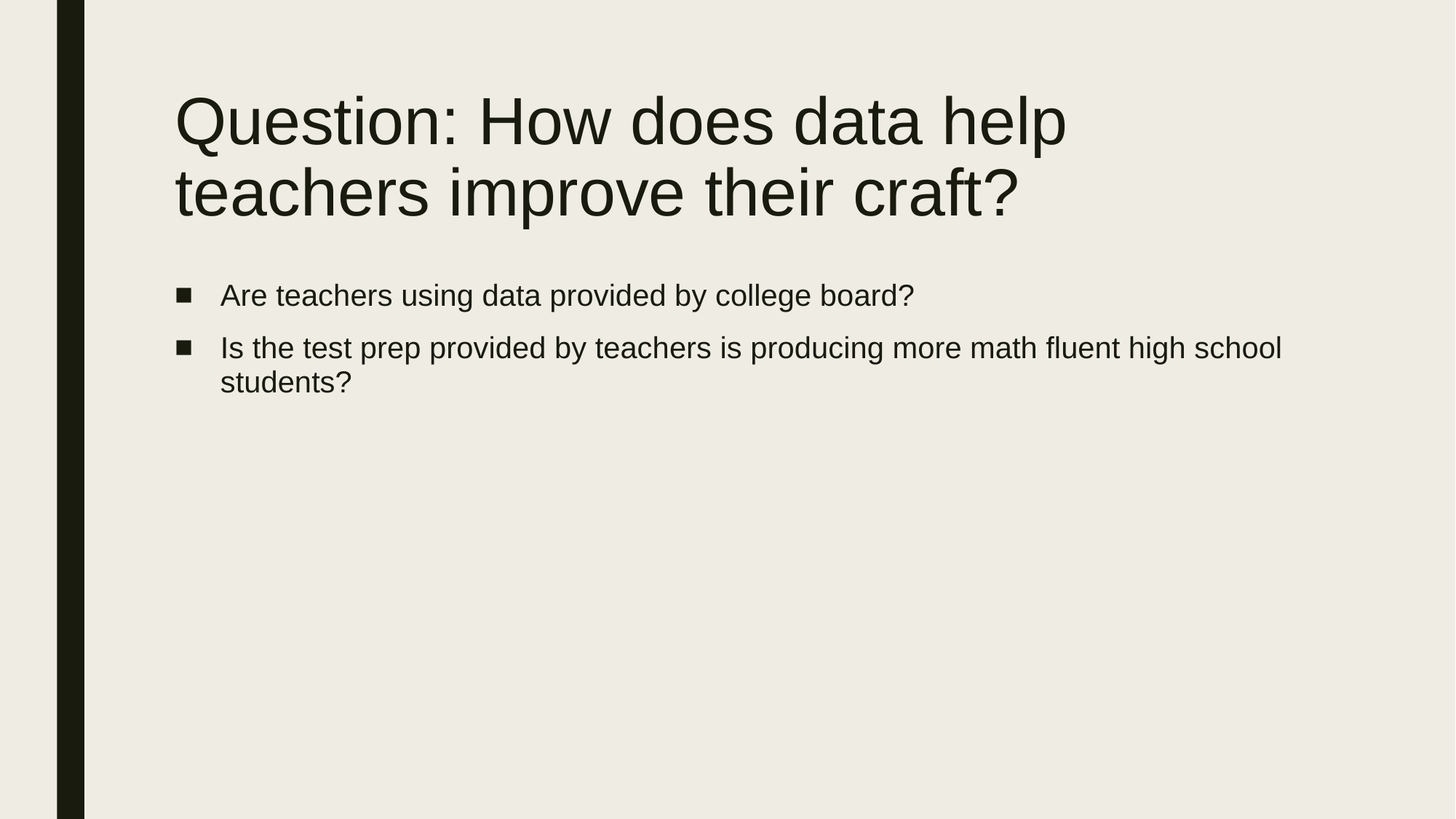

# Question: How does data help teachers improve their craft?
Are teachers using data provided by college board?
Is the test prep provided by teachers is producing more math fluent high school students?